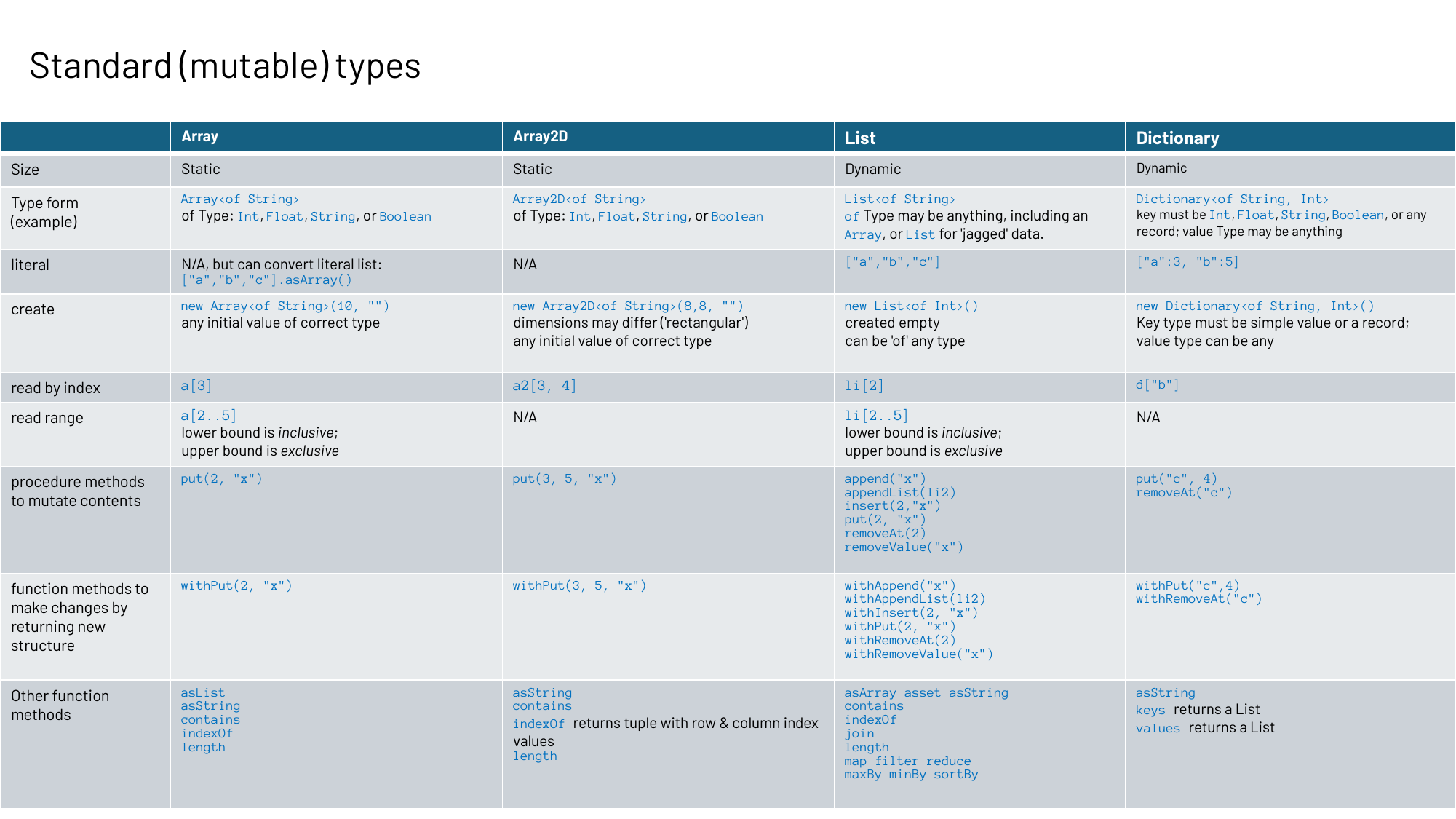

Standard (mutable) types
|  | Array | Array2D | List | Dictionary |
| --- | --- | --- | --- | --- |
| Size | Static | Static | Dynamic | Dynamic |
| Type form (example) | Array<of String> of Type: Int, Float, String, or Boolean | Array2D<of String> of Type: Int, Float, String, or Boolean | List<of String> of Type may be anything, including an Array, or List for 'jagged' data. | Dictionary<of String, Int> key must be Int, Float, String, Boolean, or any record; value Type may be anything |
| literal | N/A, but can convert literal list: ["a","b","c"].asArray() | N/A | ["a","b","c"] | ["a":3, "b":5] |
| create | new Array<of String>(10, "") any initial value of correct type | new Array2D<of String>(8,8, "") dimensions may differ ('rectangular') any initial value of correct type | new List<of Int>() created empty can be 'of' any type | new Dictionary<of String, Int>() Key type must be simple value or a record; value type can be any |
| read by index | a[3] | a2[3, 4] | li[2] | d["b"] |
| read range | a[2..5] lower bound is inclusive; upper bound is exclusive | N/A | li[2..5] lower bound is inclusive; upper bound is exclusive | N/A |
| procedure methods to mutate contents | put(2, "x") | put(3, 5, "x") | append("x") appendList(li2) insert(2,"x") put(2, "x") removeAt(2) removeValue("x") | put("c", 4) removeAt("c") |
| function methods to make changes by returning new structure | withPut(2, "x") | withPut(3, 5, "x") | withAppend("x") withAppendList(li2) withInsert(2, "x") withPut(2, "x") withRemoveAt(2) withRemoveValue("x") | withPut("c",4) withRemoveAt("c") |
| Other function methods | asList asString contains indexOf length | asString contains indexOf returns tuple with row & column index values length | asArray asset asString contains indexOf join length map filter reduce maxBy minBy sortBy | asString keys returns a List values returns a List |